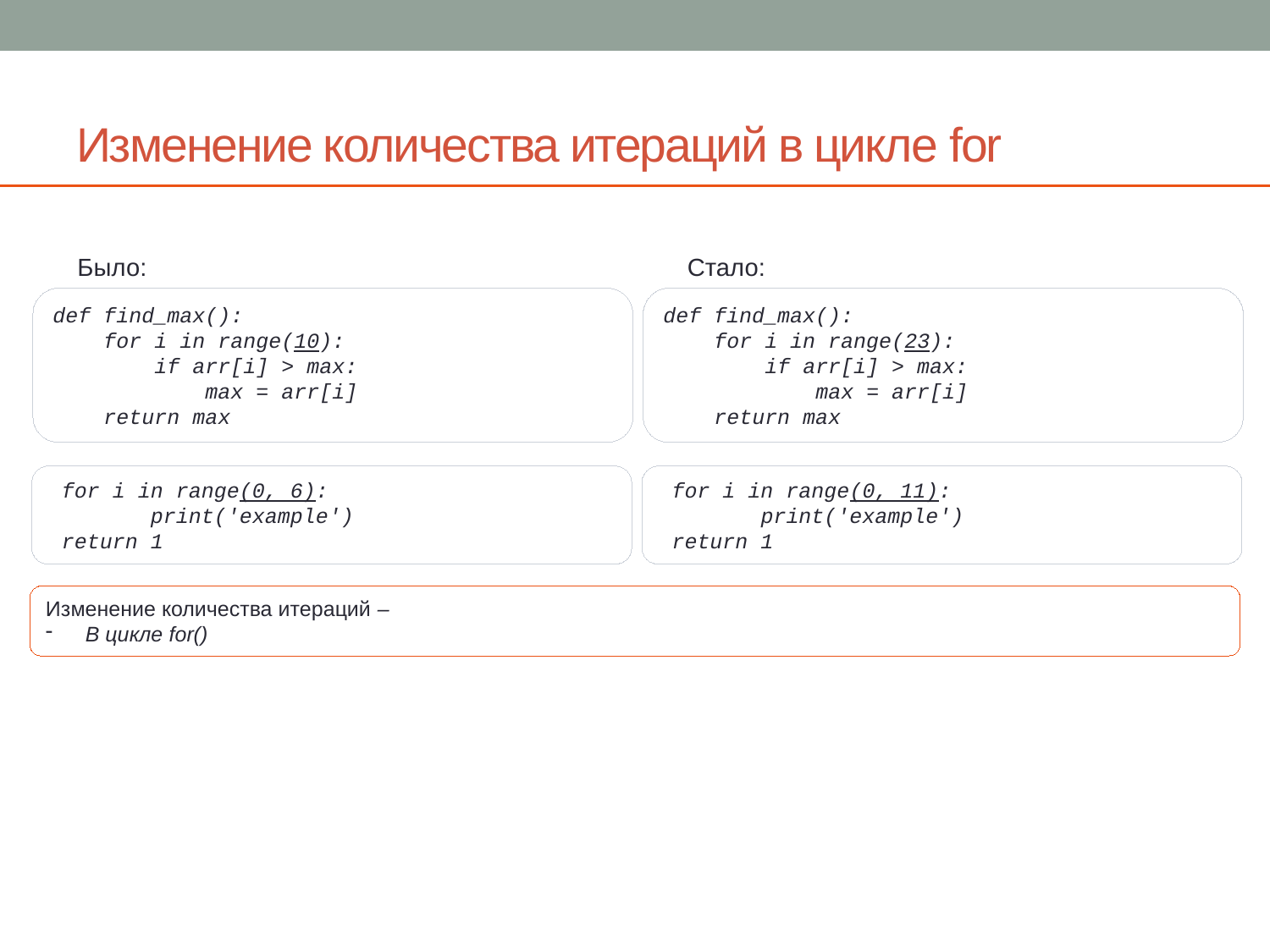

# Изменение количества итераций в цикле for
Было:
Стало:
def find_max():
    for i in range(10):
        if arr[i] > max:
            max = arr[i]
    return max
def find_max():
    for i in range(23):
        if arr[i] > max:
            max = arr[i]
    return max
 for i in range(0, 6):
        print('example')
 return 1
 for i in range(0, 11):
        print('example')
 return 1
Изменение количества итераций –
В цикле for()